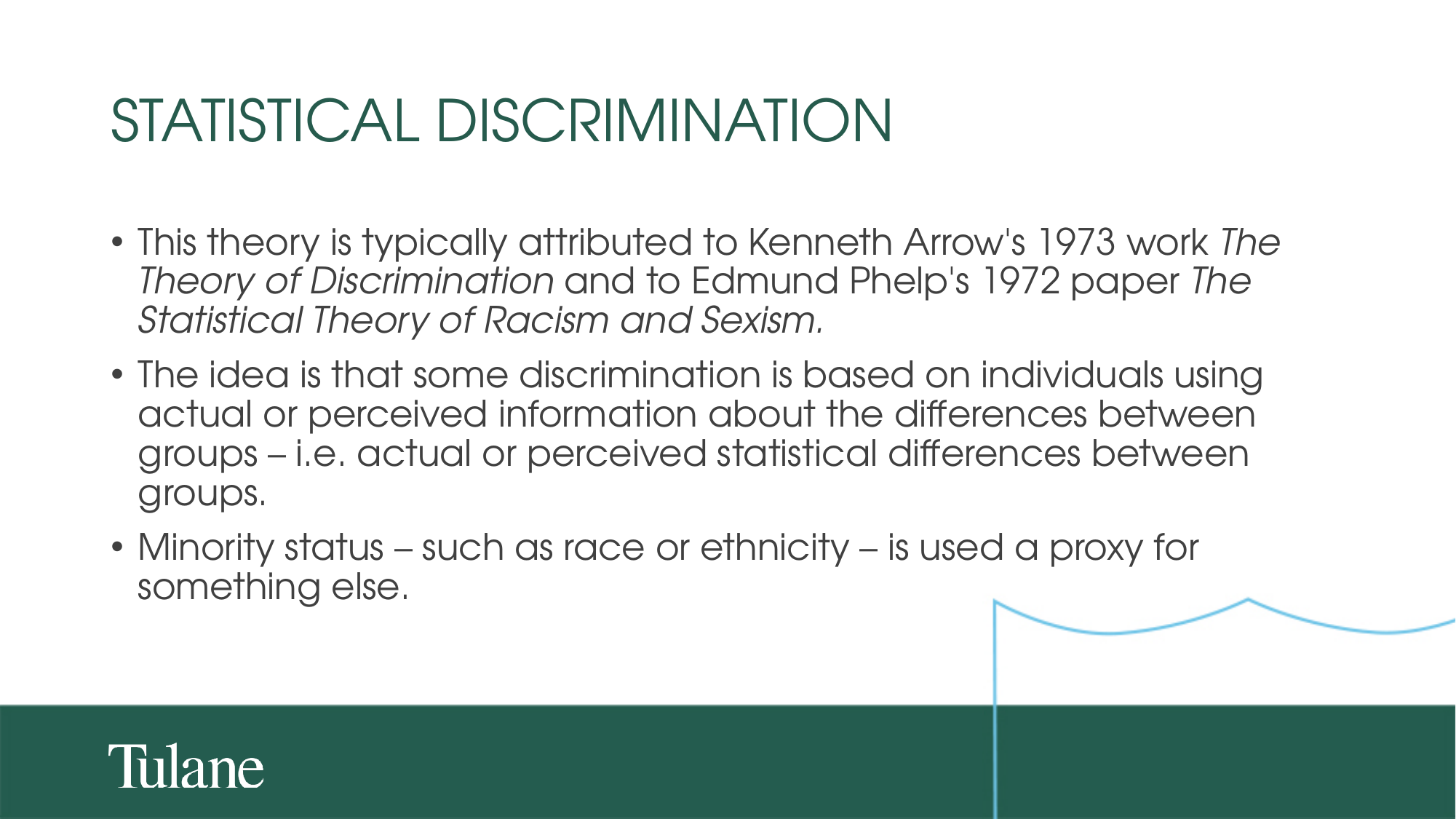

# Statistical discrimination
This theory is typically attributed to Kenneth Arrow's 1973 work The Theory of Discrimination and to Edmund Phelp's 1972 paper The Statistical Theory of Racism and Sexism.
The idea is that some discrimination is based on individuals using actual or perceived information about the differences between groups – i.e. actual or perceived statistical differences between groups.
Minority status – such as race or ethnicity – is used a proxy for something else.